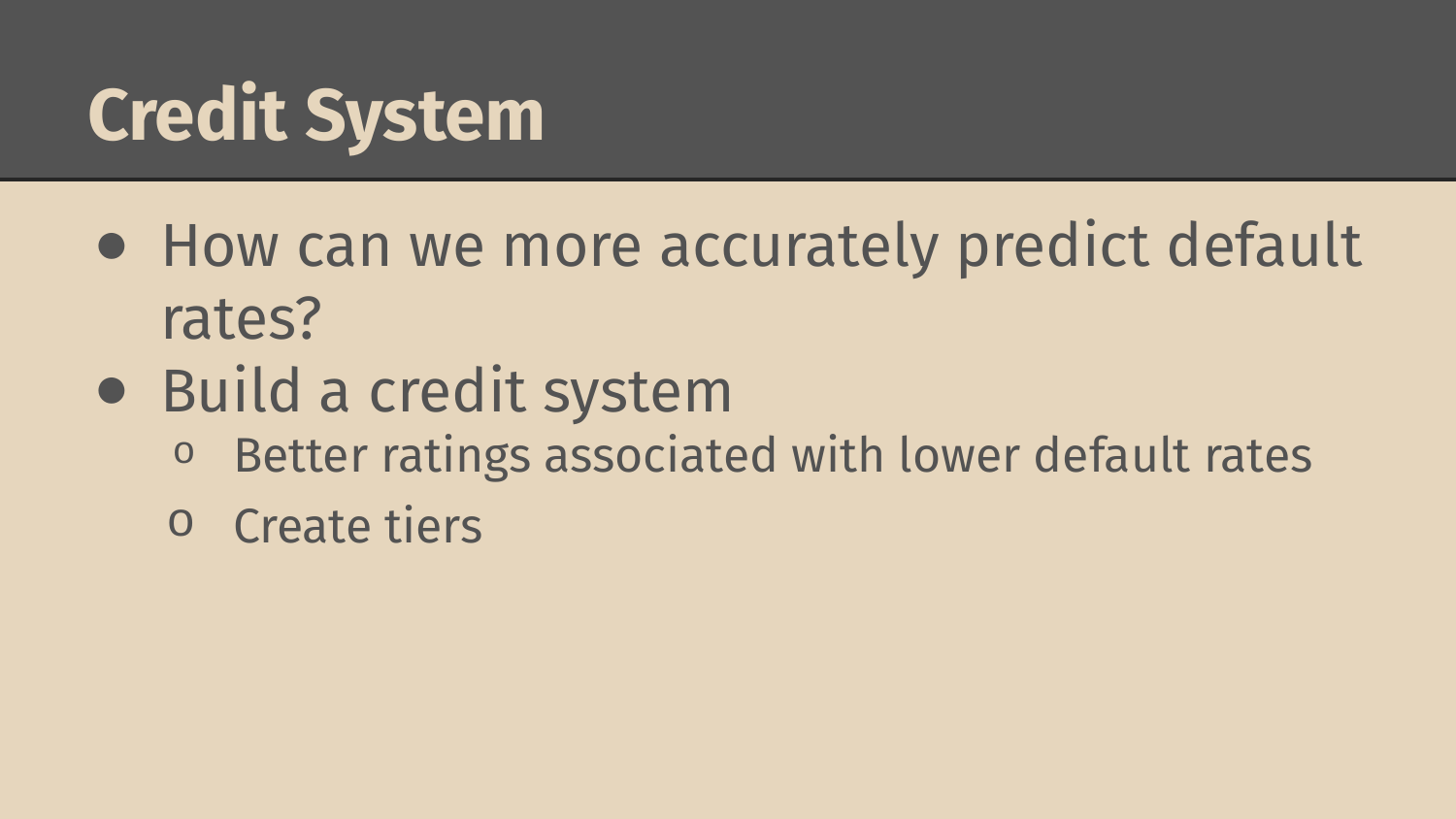

# Credit System
How can we more accurately predict default rates?
Build a credit system
Better ratings associated with lower default rates
Create tiers